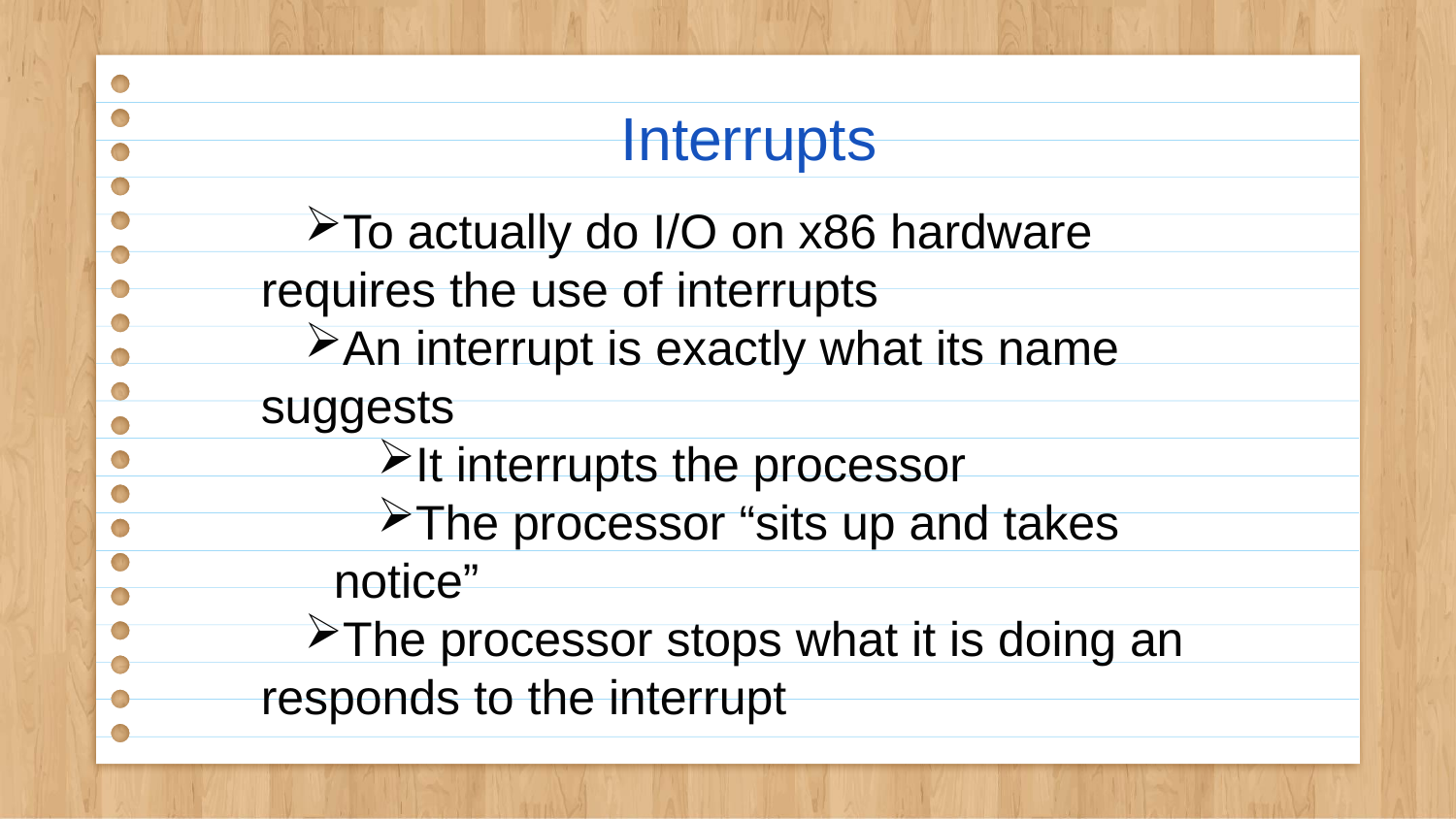

# Interrupts
To actually do I/O on x86 hardware requires the use of interrupts
An interrupt is exactly what its name suggests
It interrupts the processor
The processor “sits up and takes notice”
The processor stops what it is doing an responds to the interrupt